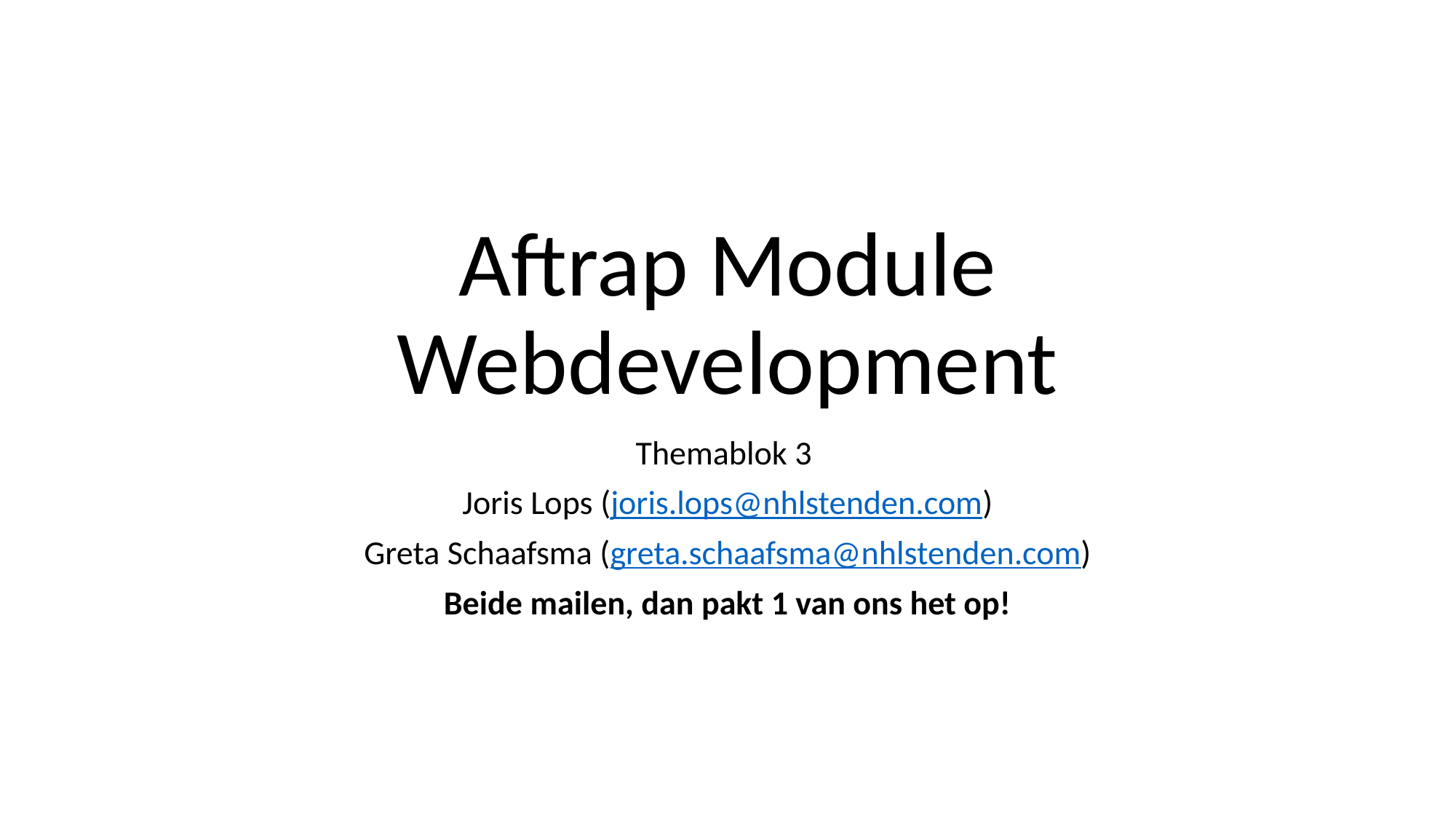

# Aftrap Module Webdevelopment
Themablok 3
Joris Lops (joris.lops@nhlstenden.com)
Greta Schaafsma (greta.schaafsma@nhlstenden.com)
Beide mailen, dan pakt 1 van ons het op!